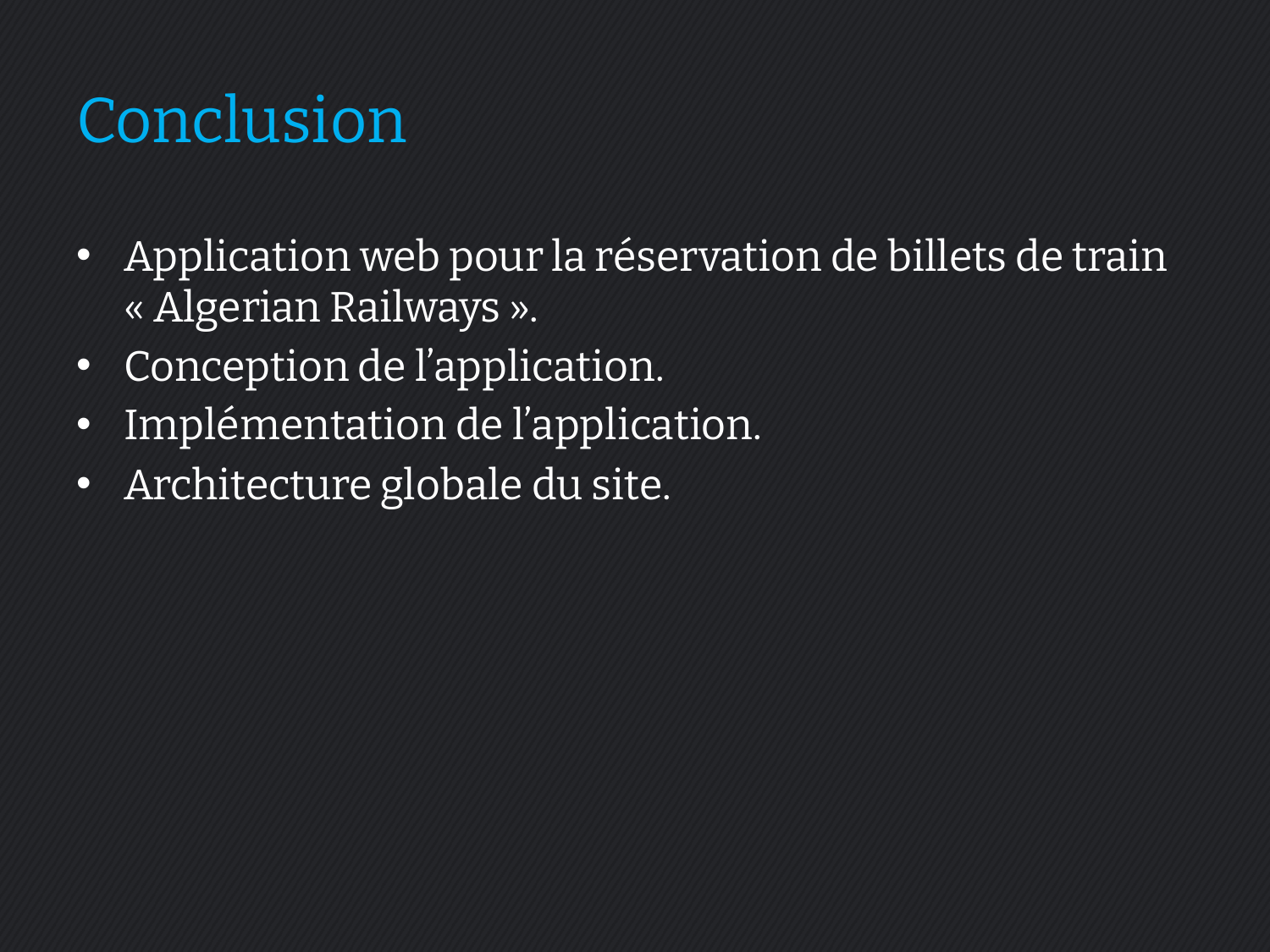

# Conclusion
Application web pour la réservation de billets de train « Algerian Railways ».
Conception de l’application.
Implémentation de l’application.
Architecture globale du site.